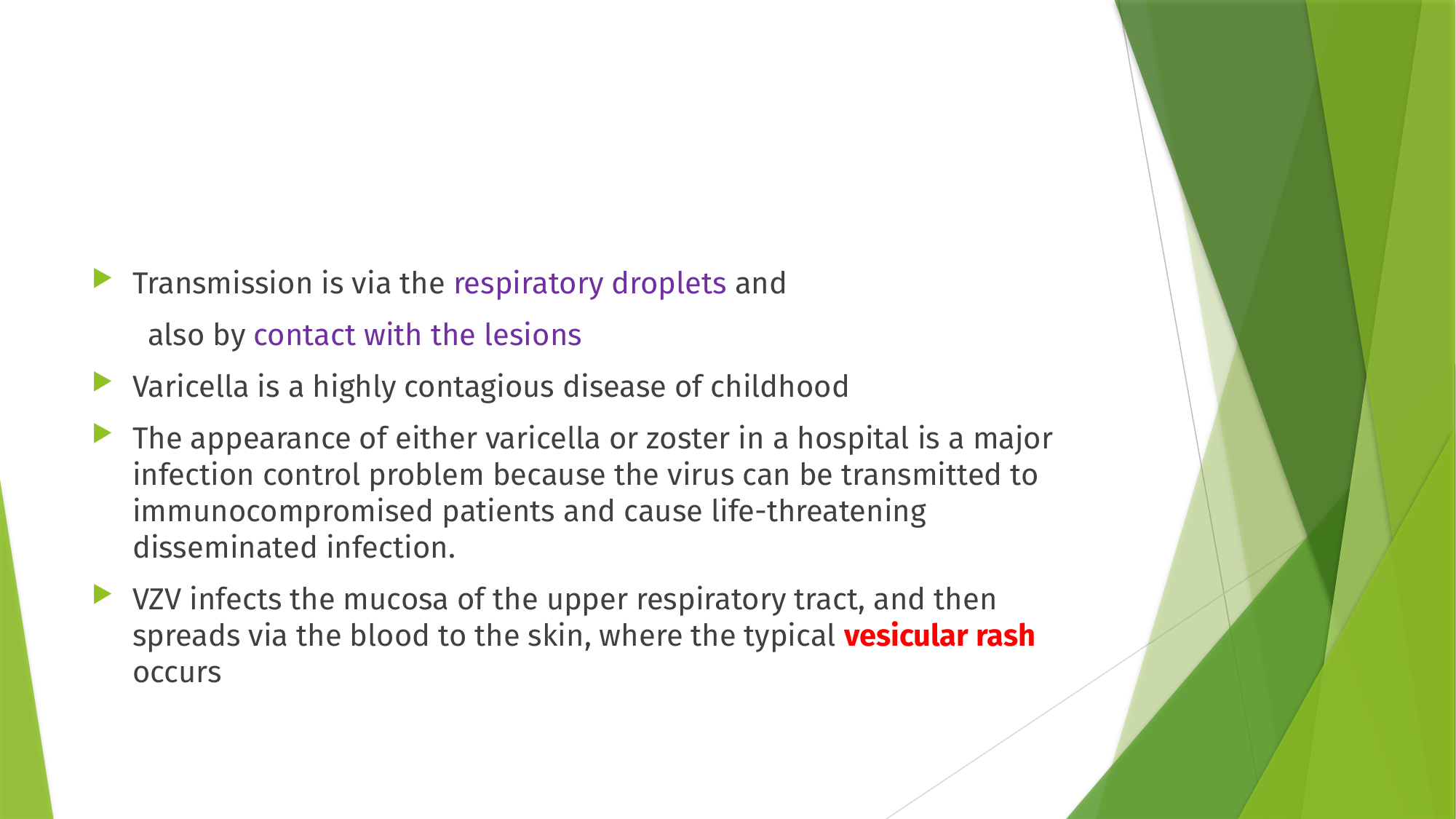

#
Transmission is via the respiratory droplets and
       also by contact with the lesions
Varicella is a highly contagious disease of childhood
The appearance of either varicella or zoster in a hospital is a major infection control problem because the virus can be transmitted to immunocompromised patients and cause life-threatening disseminated infection.
VZV infects the mucosa of the upper respiratory tract, and then spreads via the blood to the skin, where the typical vesicular rash occurs